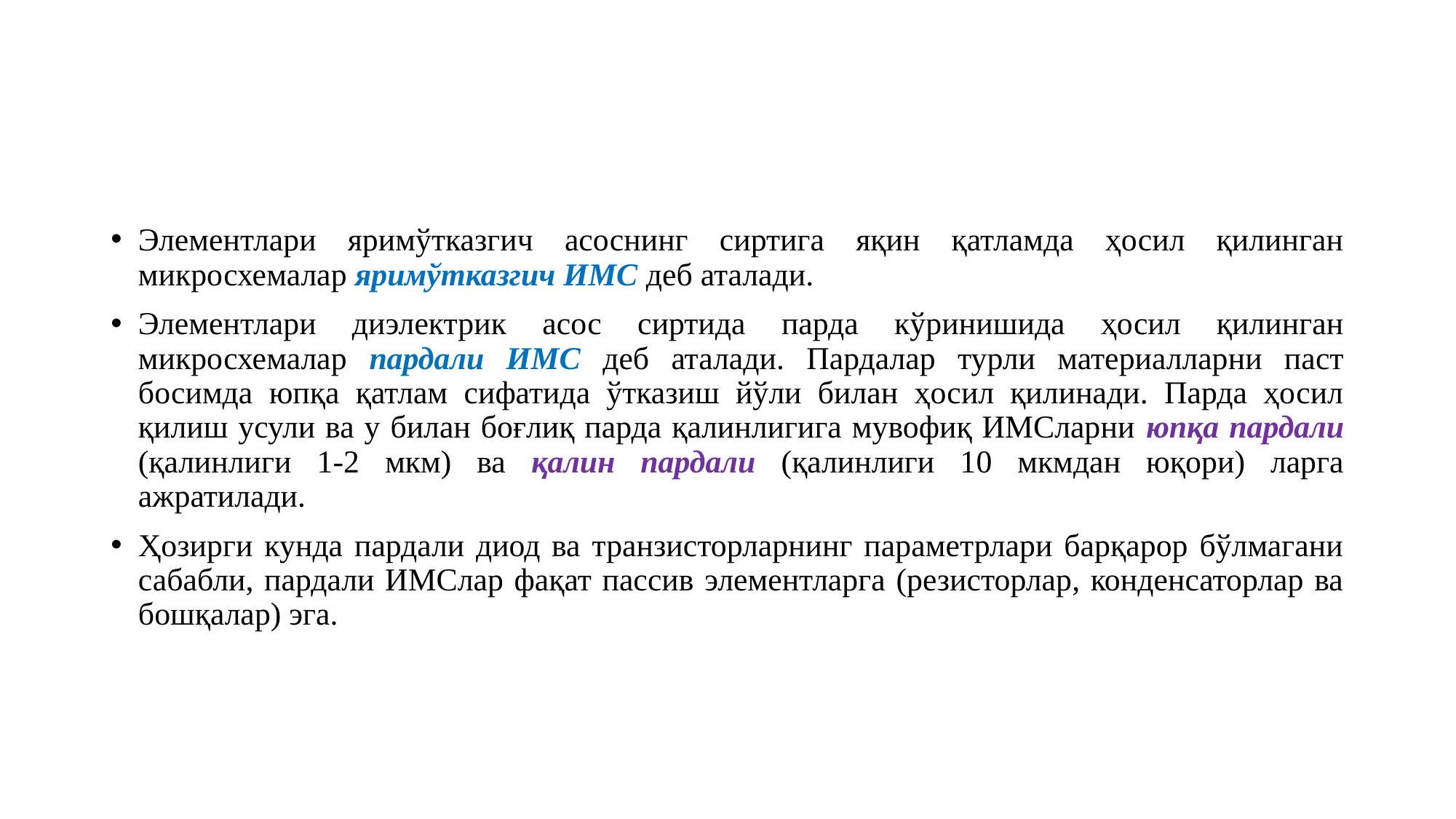

#
Элементлари яримўтказгич асоснинг сиртига яқин қатламда ҳосил қилинган микросхемалар яримўтказгич ИМС деб аталади.
Элементлари диэлектрик асос сиртида парда кўринишида ҳосил қилинган микросхемалар пардали ИМС деб аталади. Пардалар турли материалларни паст босимда юпқа қатлам сифатида ўтказиш йўли билан ҳосил қилинади. Парда ҳосил қилиш усули ва у билан боғлиқ парда қалинлигига мувофиқ ИМСларни юпқа пардали (қалинлиги 1-2 мкм) ва қалин пардали (қалинлиги 10 мкмдан юқори) ларга ажратилади.
Ҳозирги кунда пардали диод ва транзисторларнинг параметрлари барқарор бўлмагани сабабли, пардали ИМСлар фақат пассив элементларга (резисторлар, конденсаторлар ва бошқалар) эга.